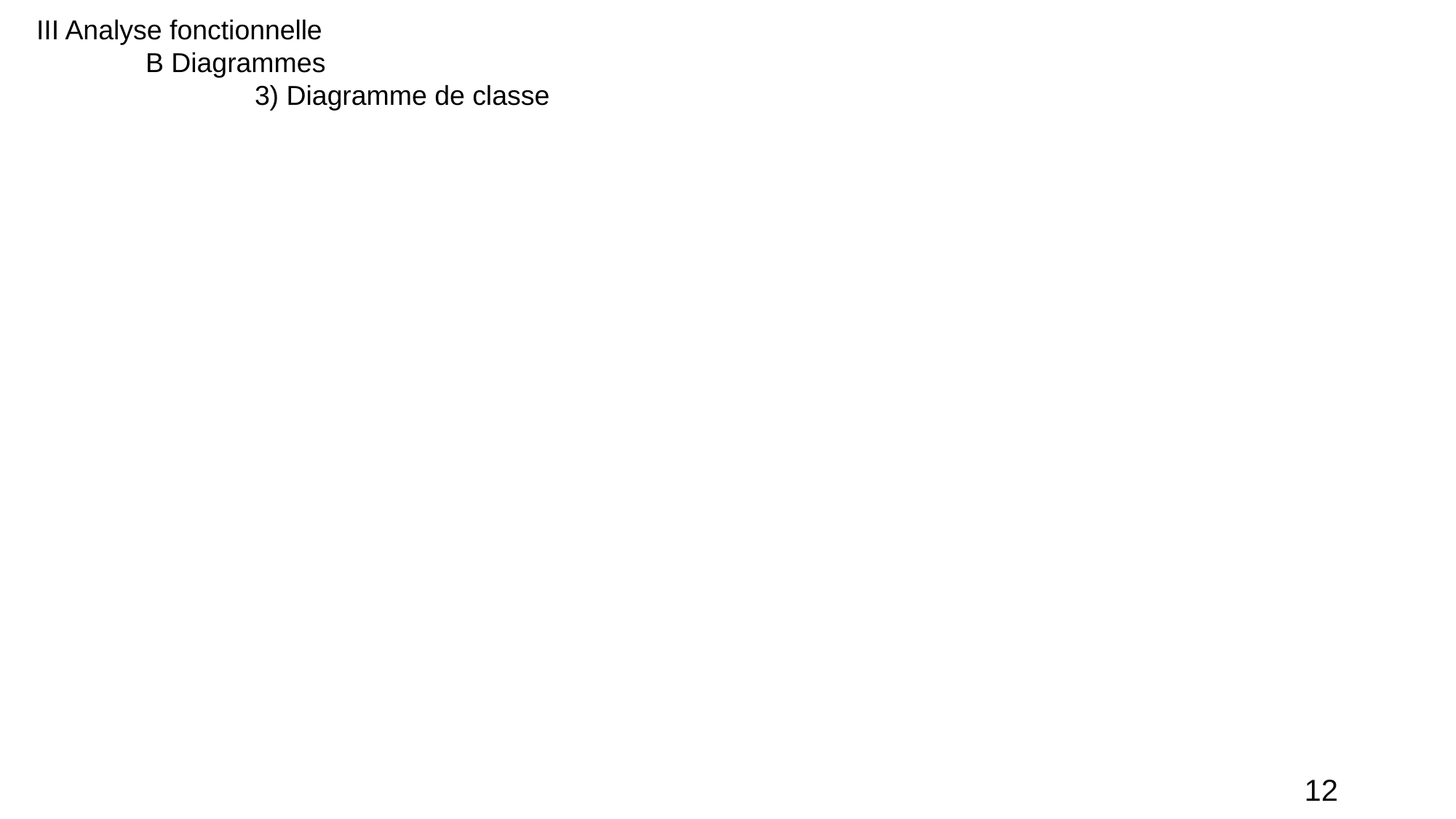

III Analyse fonctionnelle
	B Diagrammes
		3) Diagramme de classe
12